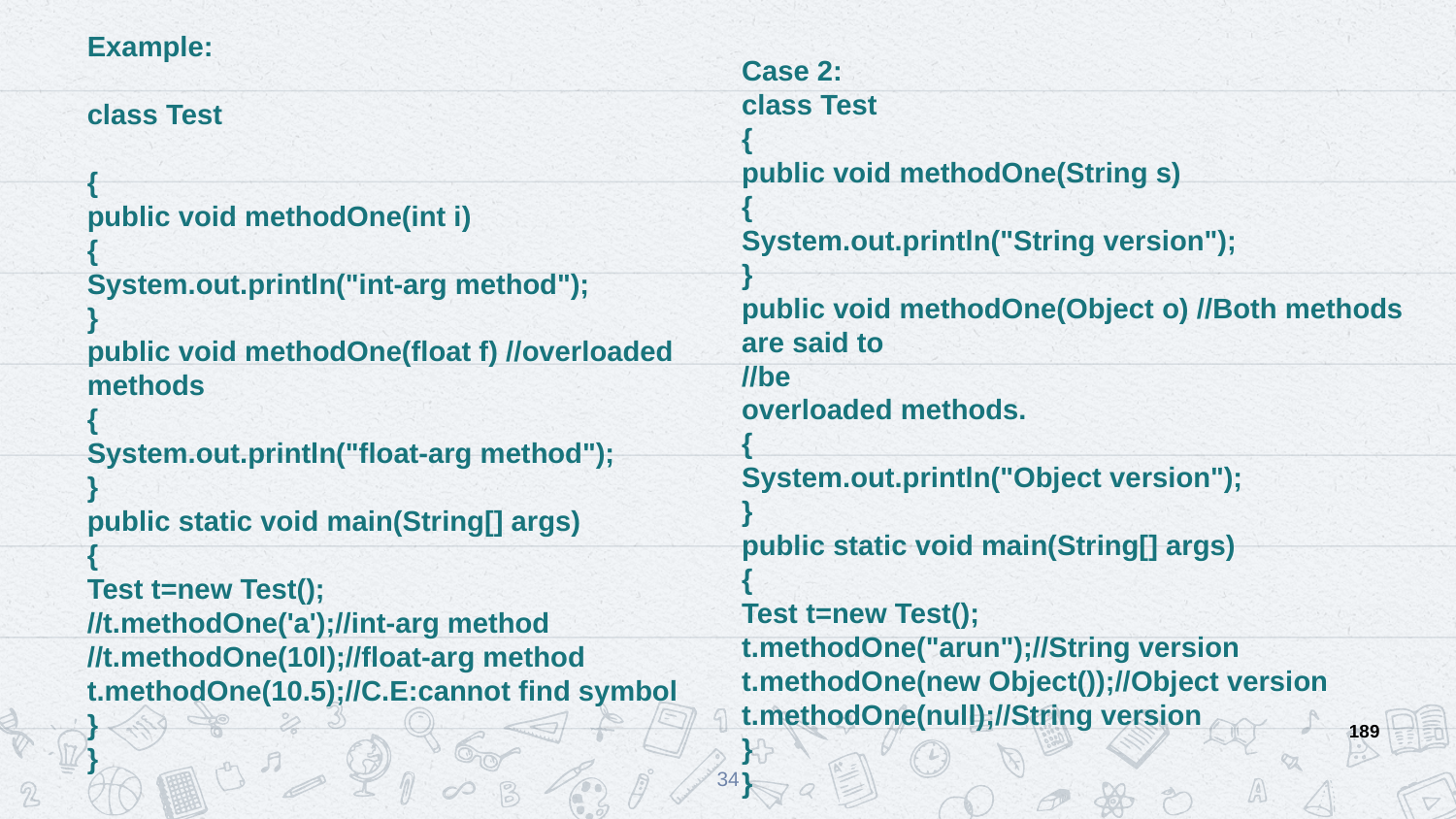

Example:

class Test

{
public void methodOne(int i)
{
System.out.println("int-arg method");
}
public void methodOne(float f) //overloaded methods
{
System.out.println("float-arg method");
}
public static void main(String[] args)
{
Test t=new Test();
//t.methodOne('a');//int-arg method
//t.methodOne(10l);//float-arg method
t.methodOne(10.5);//C.E:cannot find symbol
}
}
Case 2:
class Test
{
public void methodOne(String s)
{
System.out.println("String version");
}
public void methodOne(Object o) //Both methods are said to
//be
overloaded methods.
{
System.out.println("Object version");
}
public static void main(String[] args)
{
Test t=new Test();
t.methodOne("arun");//String version
t.methodOne(new Object());//Object version
t.methodOne(null);//String version
}
}
189
34